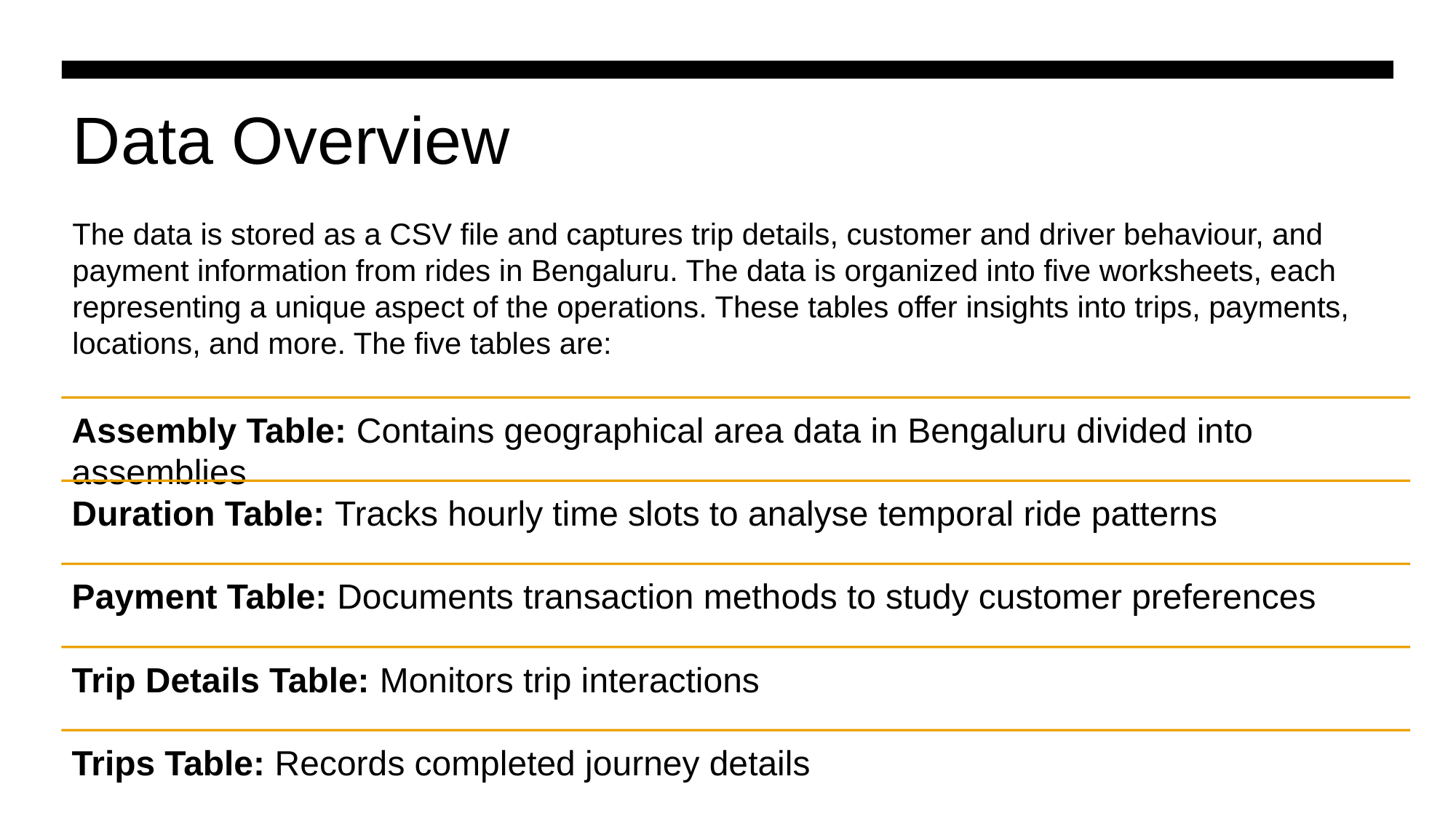

# Data Overview
The data is stored as a CSV file and captures trip details, customer and driver behaviour, and payment information from rides in Bengaluru. The data is organized into five worksheets, each representing a unique aspect of the operations. These tables offer insights into trips, payments, locations, and more. The five tables are:
Assembly Table: Contains geographical area data in Bengaluru divided into assemblies
Duration Table: Tracks hourly time slots to analyse temporal ride patterns
Payment Table: Documents transaction methods to study customer preferences
Trip Details Table: Monitors trip interactions
Trips Table: Records completed journey details